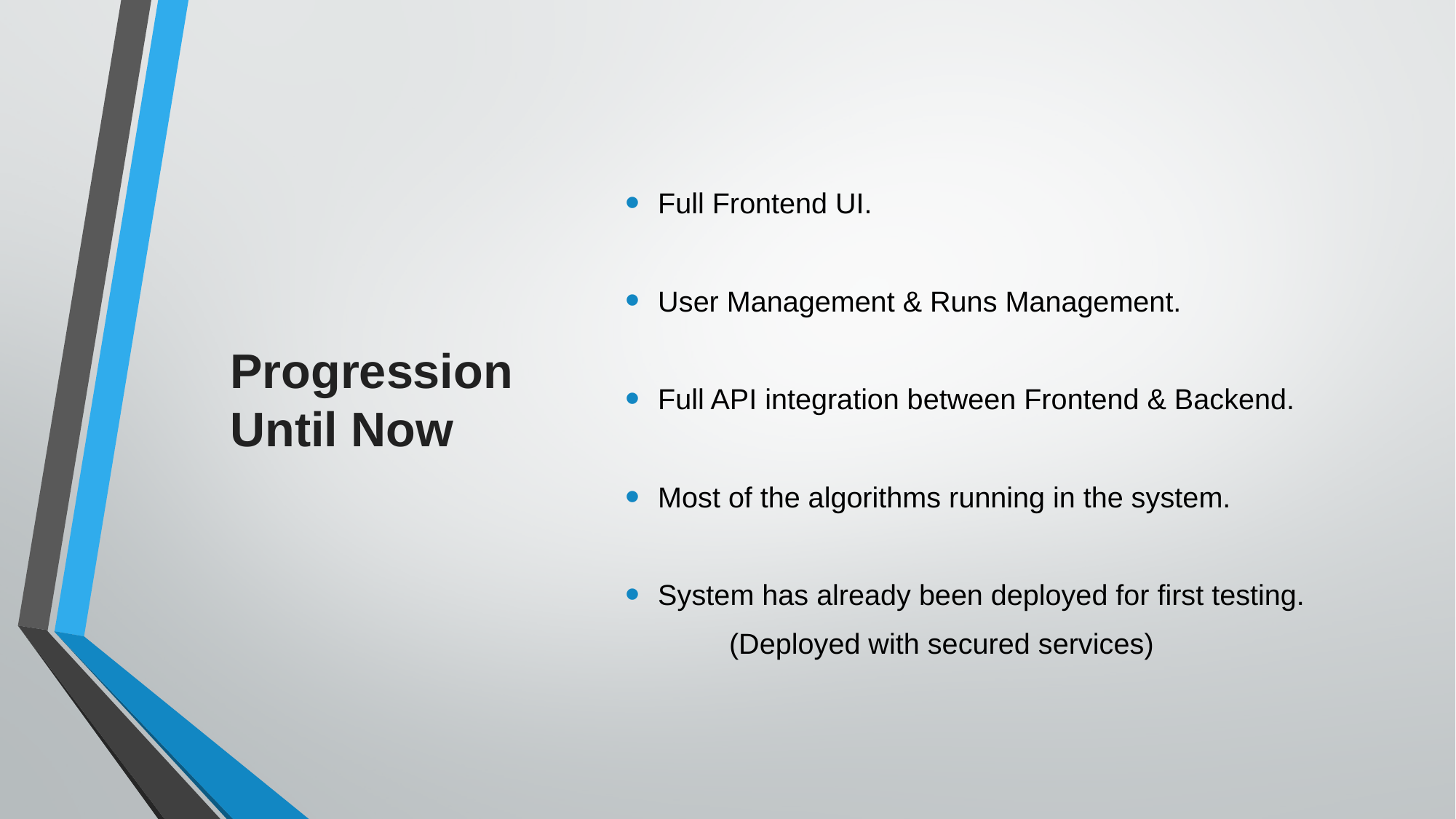

# Progression Until Now

Full Frontend UI.

User Management & Runs Management.

Full API integration between Frontend & Backend.

Most of the algorithms running in the system.

System has already been deployed for first testing.
	(Deployed with secured services)